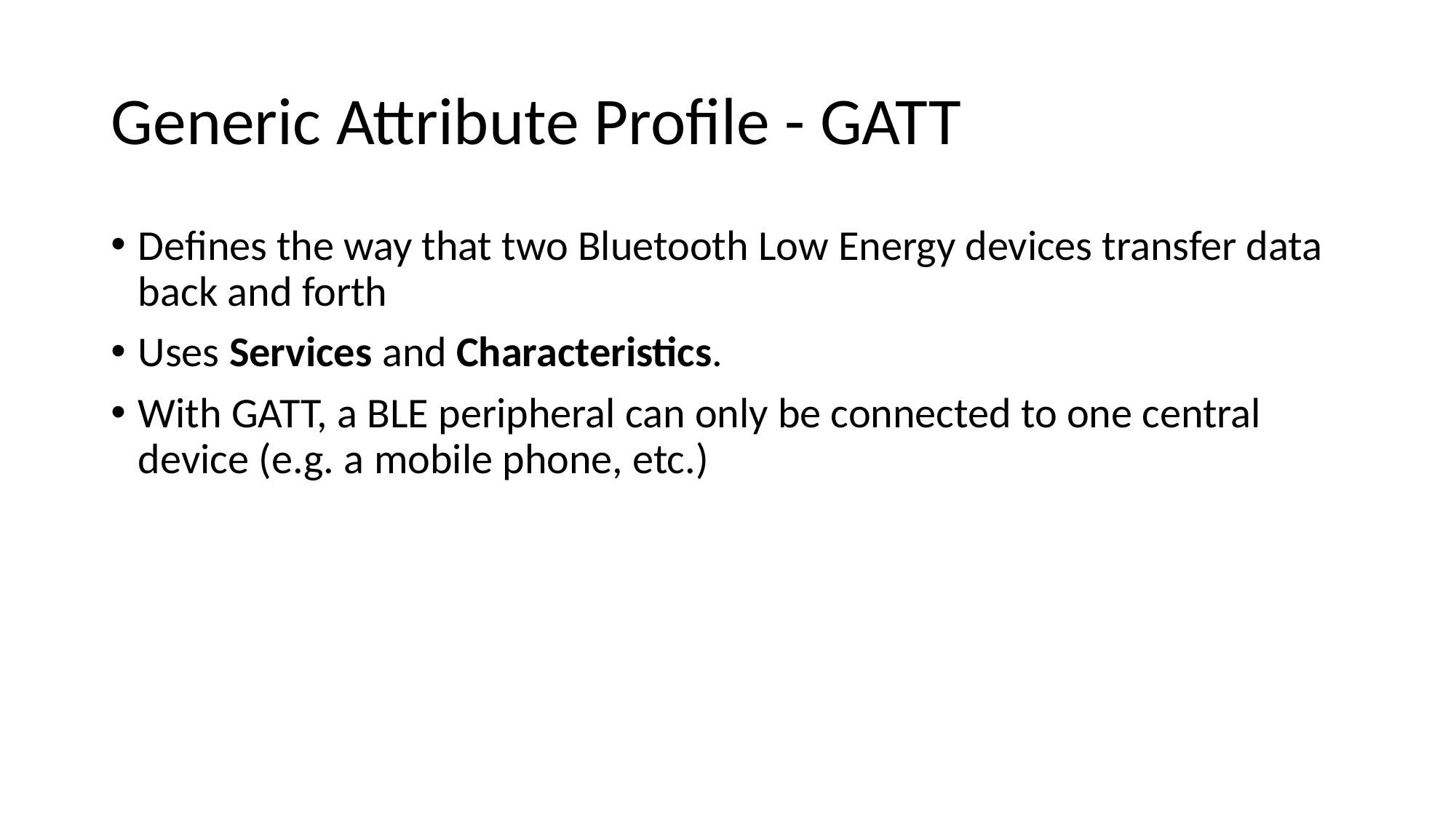

# Generic Attribute Profile - GATT
Defines the way that two Bluetooth Low Energy devices transfer data back and forth
Uses Services and Characteristics.
With GATT, a BLE peripheral can only be connected to one central device (e.g. a mobile phone, etc.)